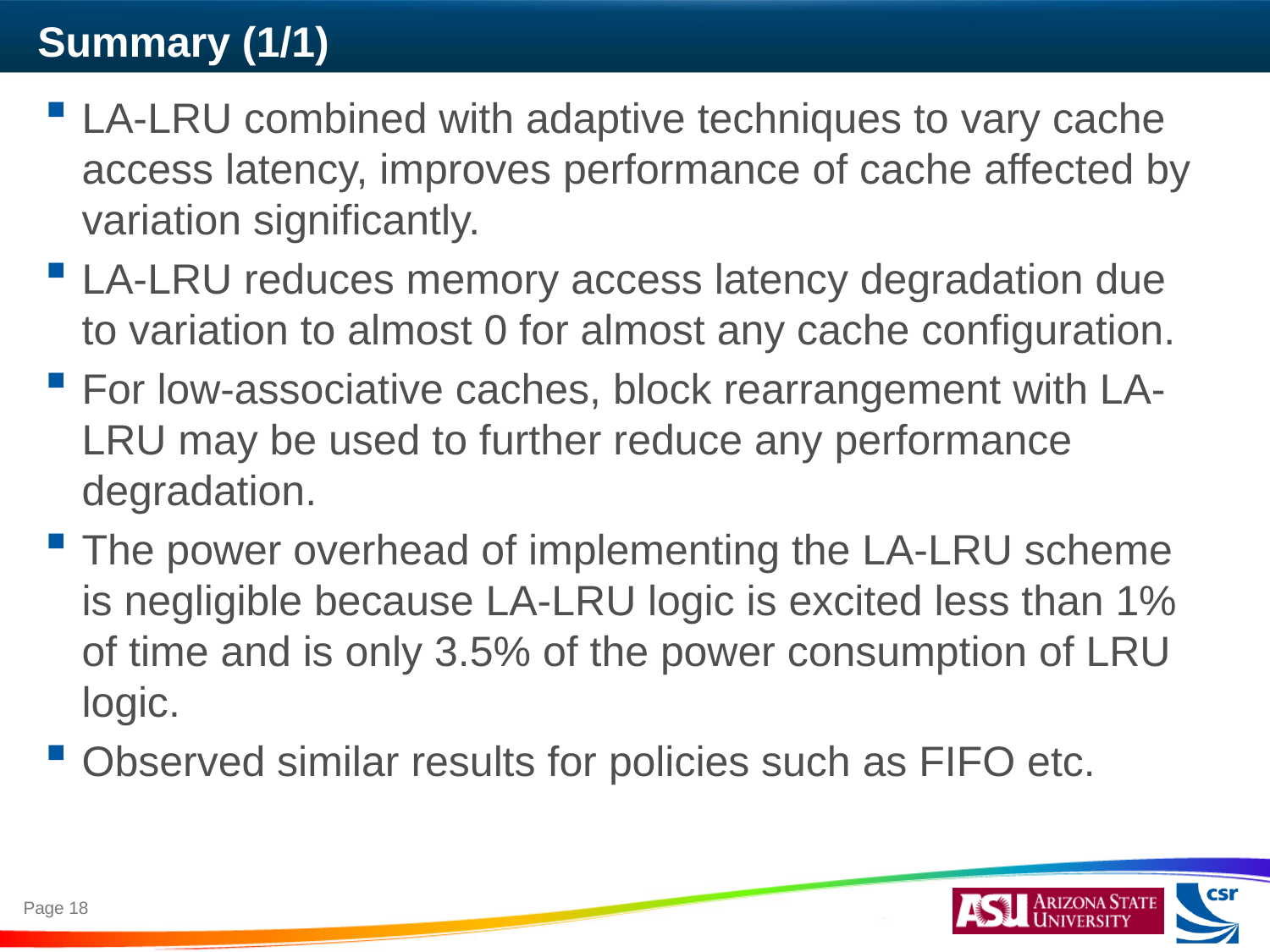

# Summary (1/1)
LA-LRU combined with adaptive techniques to vary cache access latency, improves performance of cache affected by variation significantly.
LA-LRU reduces memory access latency degradation due to variation to almost 0 for almost any cache configuration.
For low-associative caches, block rearrangement with LA-LRU may be used to further reduce any performance degradation.
The power overhead of implementing the LA-LRU scheme is negligible because LA-LRU logic is excited less than 1% of time and is only 3.5% of the power consumption of LRU logic.
Observed similar results for policies such as FIFO etc.

Page 18